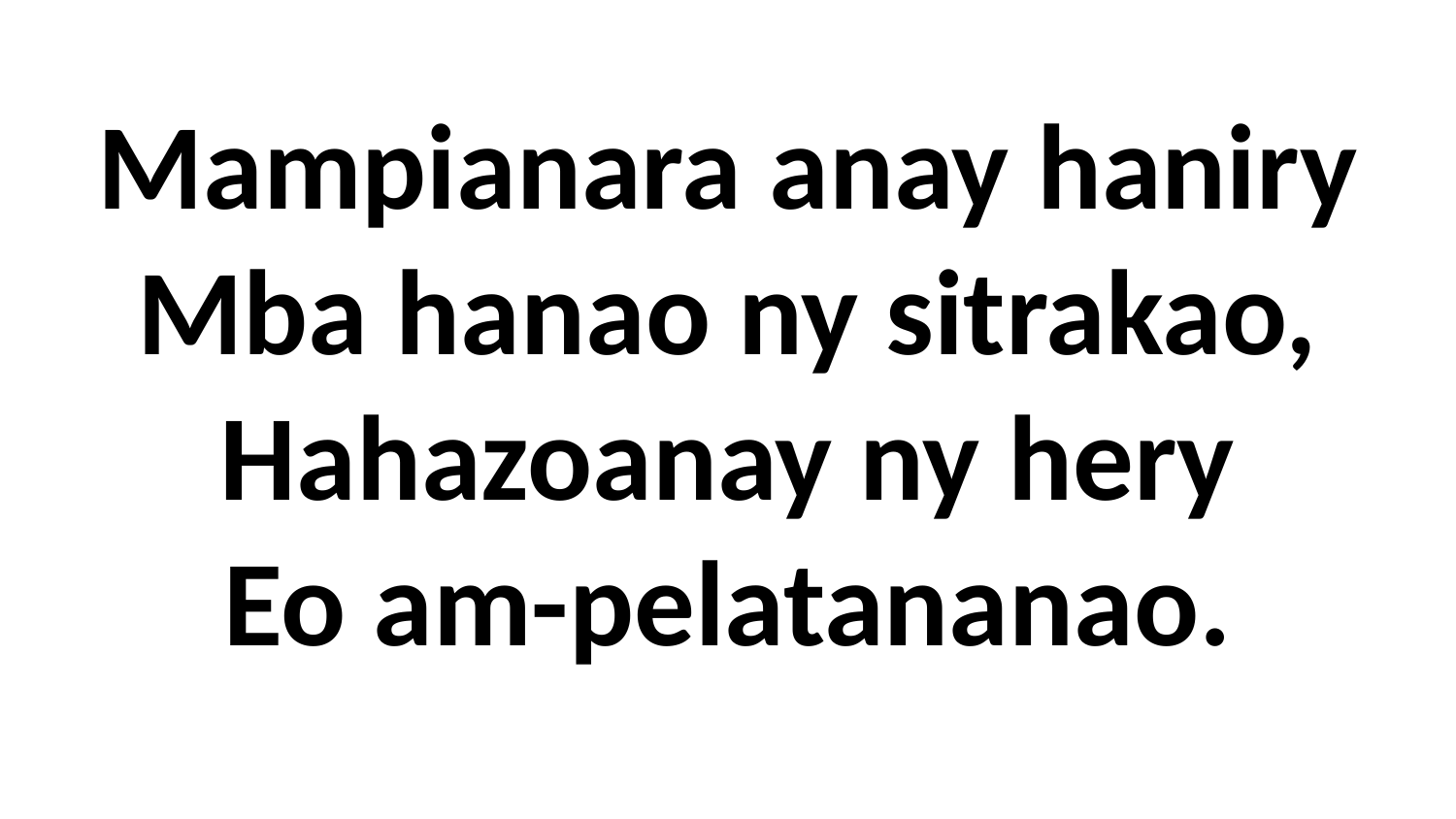

# Mampianara anay haniry Mba hanao ny sitrakao, Hahazoanay ny hery Eo am-pelatananao.